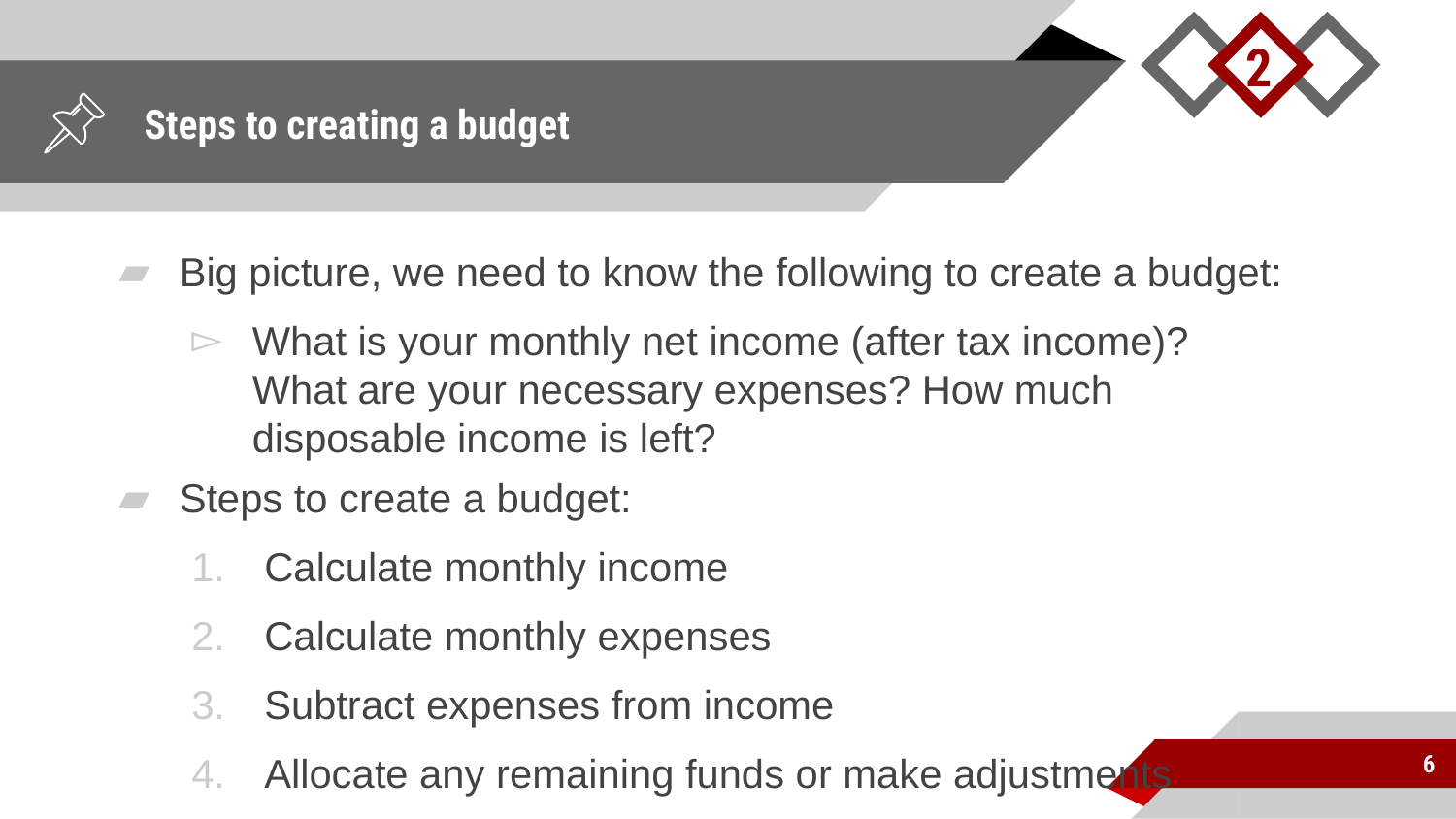

2

# Steps to creating a budget

Big picture, we need to know the following to create a budget:
What is your monthly net income (after tax income)? What are your necessary expenses? How much disposable income is left?
Steps to create a budget:
Calculate monthly income
Calculate monthly expenses
Subtract expenses from income
Allocate any remaining funds or make adjustments
6